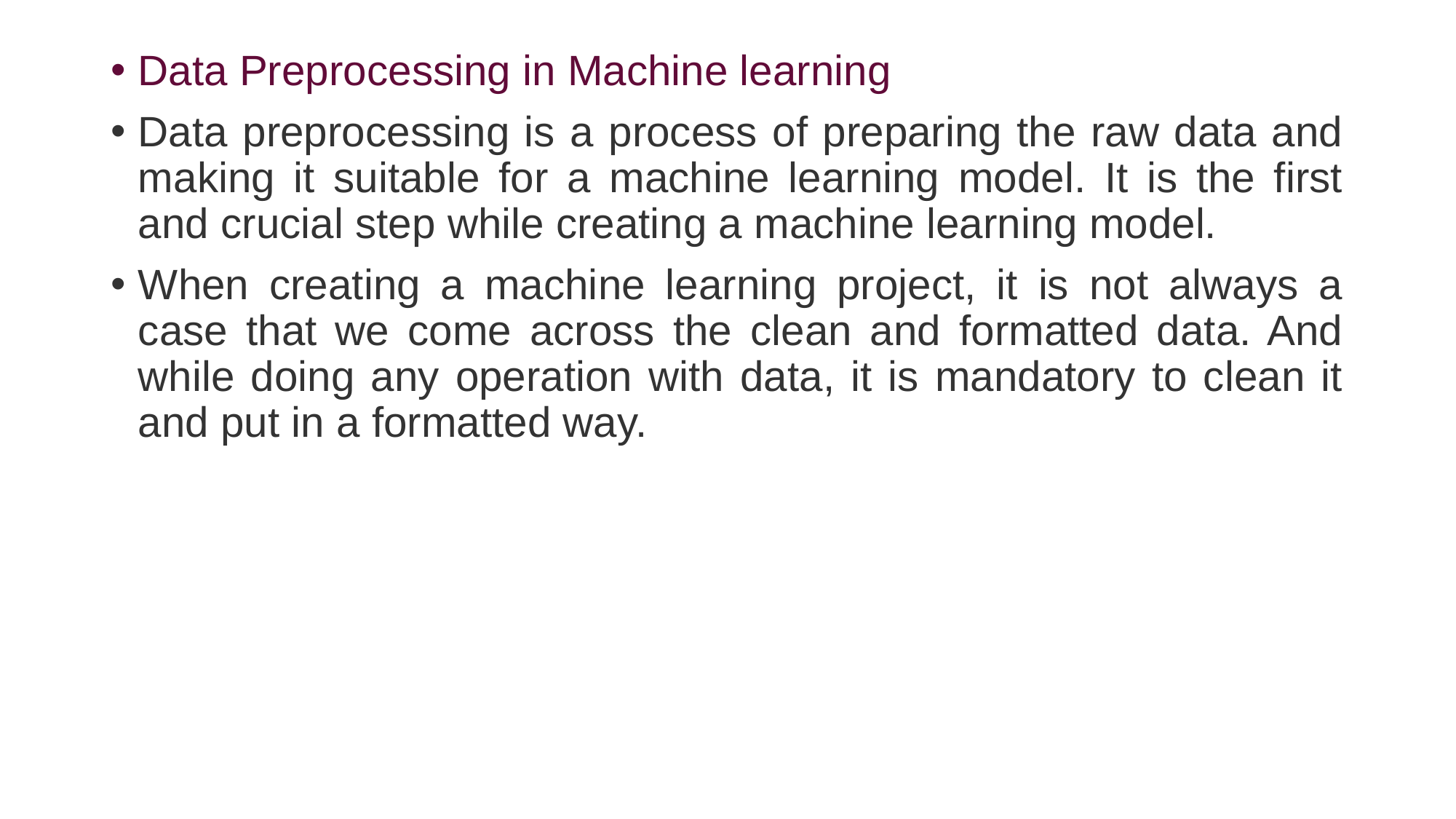

Data Preprocessing in Machine learning
Data preprocessing is a process of preparing the raw data and making it suitable for a machine learning model. It is the first and crucial step while creating a machine learning model.
When creating a machine learning project, it is not always a case that we come across the clean and formatted data. And while doing any operation with data, it is mandatory to clean it and put in a formatted way.